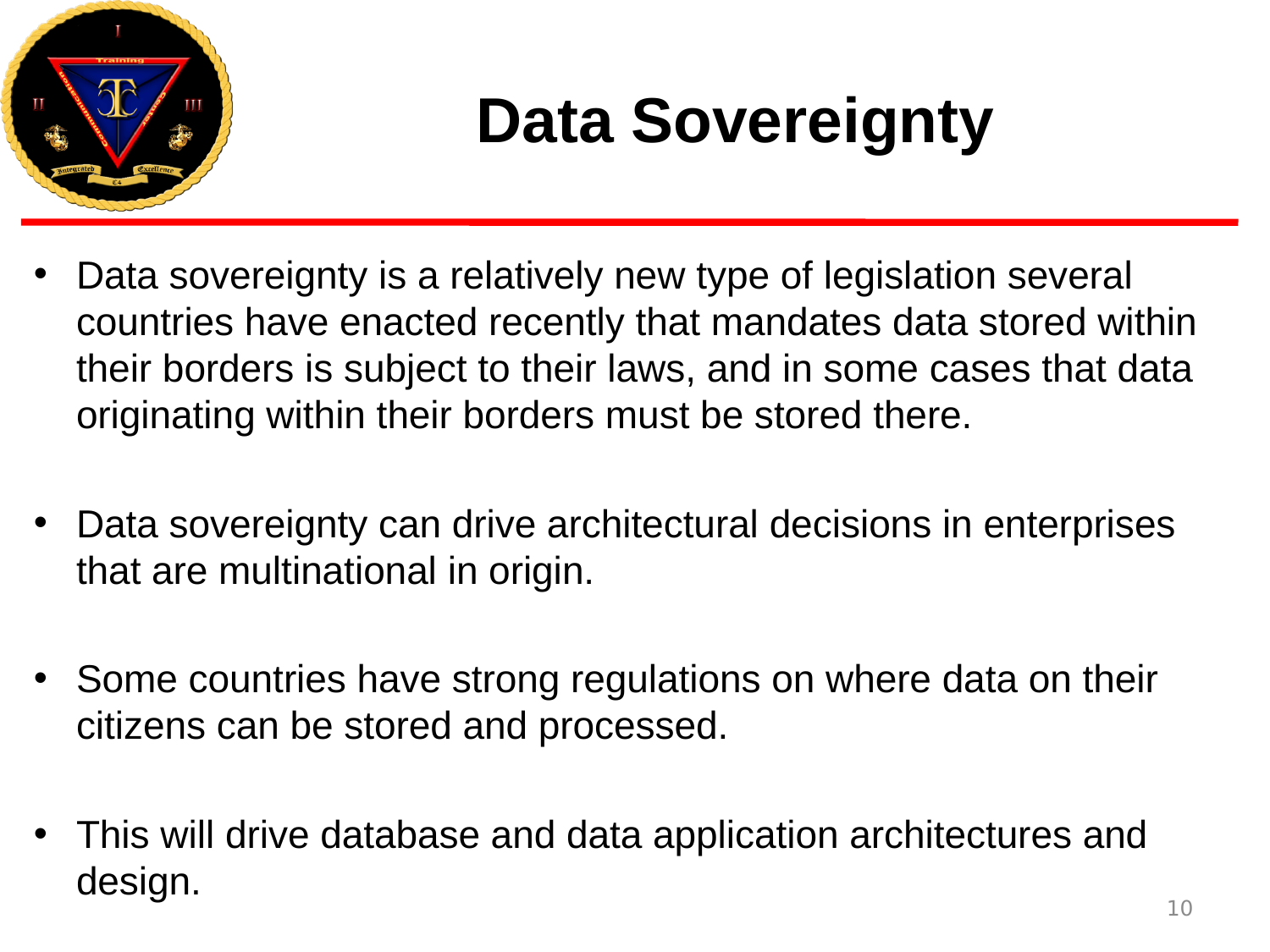

# Data Sovereignty
Data sovereignty is a relatively new type of legislation several countries have enacted recently that mandates data stored within their borders is subject to their laws, and in some cases that data originating within their borders must be stored there.

Data sovereignty can drive architectural decisions in enterprises that are multinational in origin.

Some countries have strong regulations on where data on their citizens can be stored and processed.

This will drive database and data application architectures and design.
10